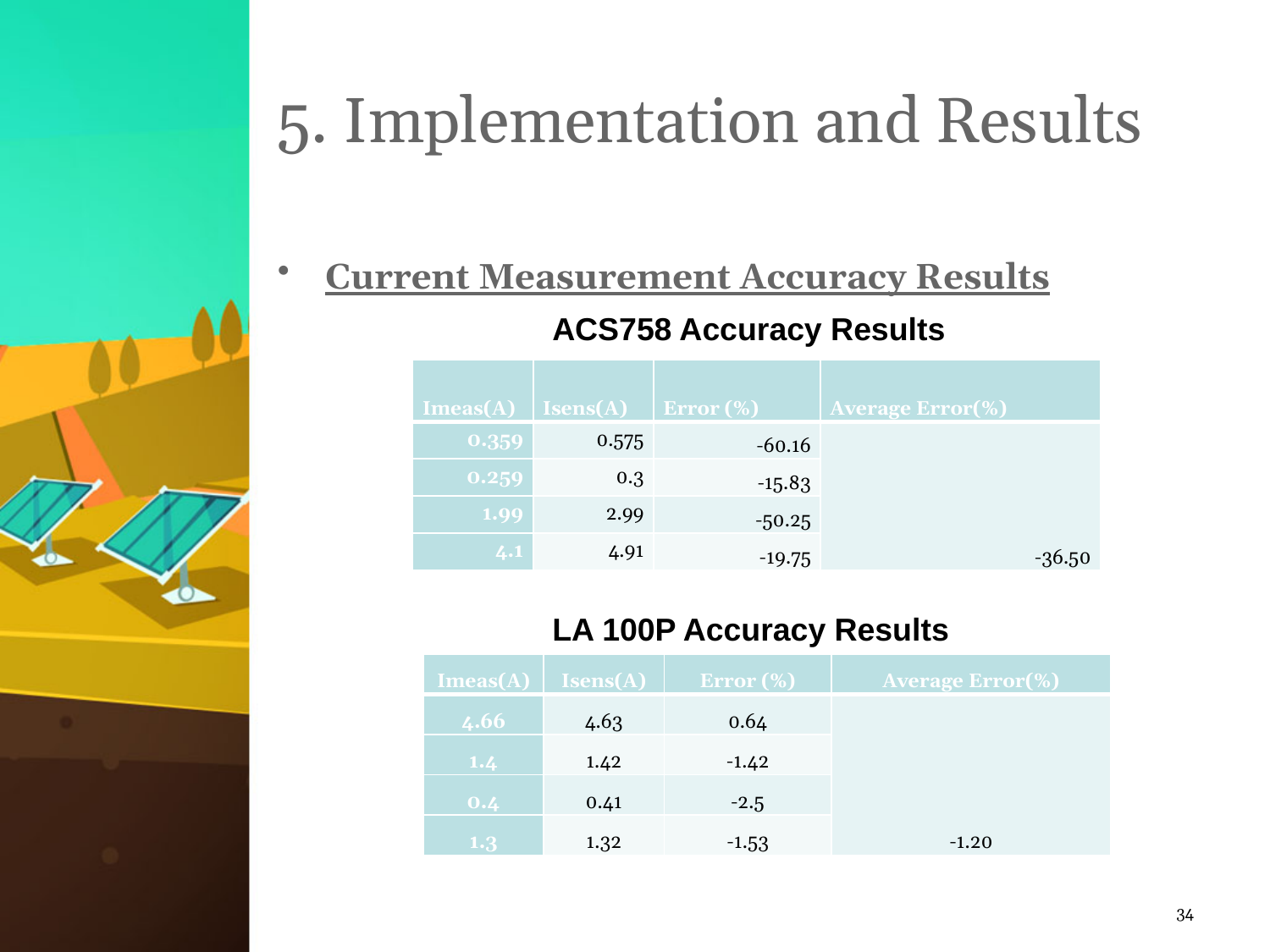

# 5. Implementation and Results
Current Measurement Accuracy Results

ACS758 Accuracy Results
| Imeas(A) | Isens(A) | Error (%) | Average Error(%) |
| --- | --- | --- | --- |
| 0.359 | 0.575 | -60.16 | -36.50 |
| 0.259 | 0.3 | -15.83 |  |
| 1.99 | 2.99 | -50.25 |  |
| 4.1 | 4.91 | -19.75 |  |
LA 100P Accuracy Results
| Imeas(A) | Isens(A) | Error (%) | Average Error(%) |
| --- | --- | --- | --- |
| 4.66 | 4.63 | 0.64 | -1.20 |
| 1.4 | 1.42 | -1.42 |  |
| 0.4 | 0.41 | -2.5 |  |
| 1.3 | 1.32 | -1.53 |  |
34